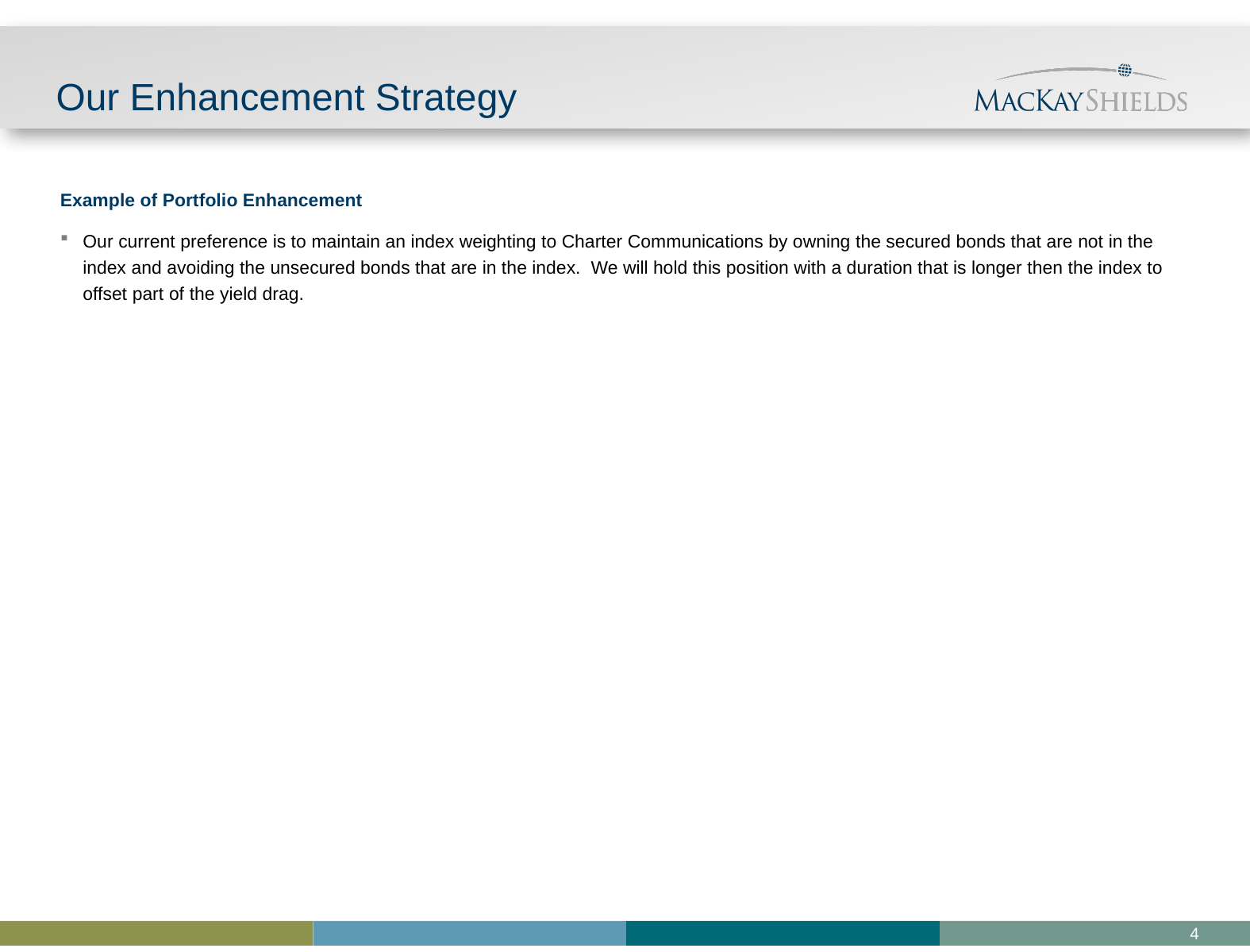

# Our Enhancement Strategy
Example of Portfolio Enhancement
Our current preference is to maintain an index weighting to Charter Communications by owning the secured bonds that are not in the index and avoiding the unsecured bonds that are in the index.  We will hold this position with a duration that is longer then the index to offset part of the yield drag.
4
Nordea Beta Plus